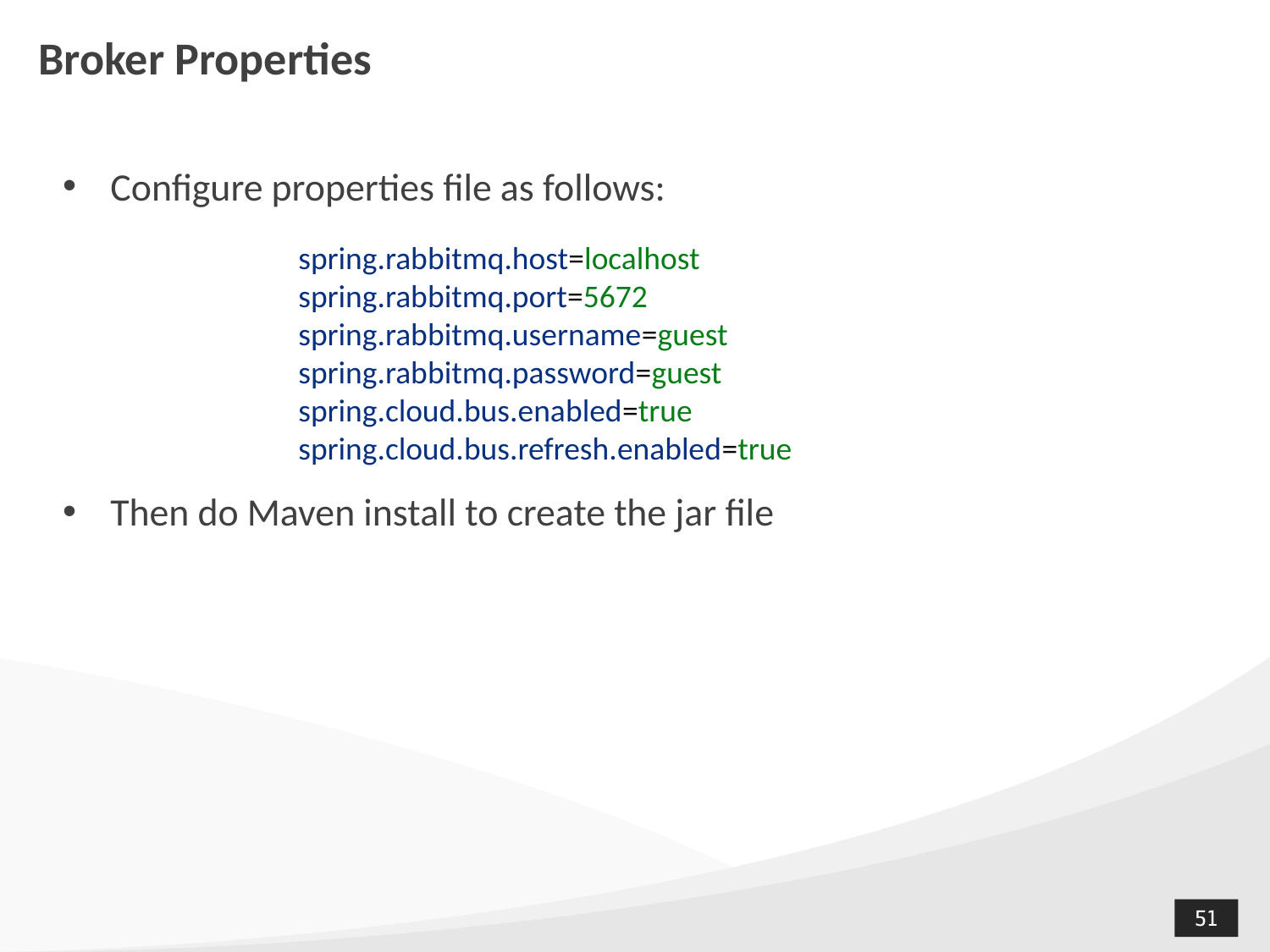

# Broker Properties

Configure properties file as follows:

Then do Maven install to create the jar file

spring.rabbitmq.host=localhost
spring.rabbitmq.port=5672
spring.rabbitmq.username=guest
spring.rabbitmq.password=guest
spring.cloud.bus.enabled=true
spring.cloud.bus.refresh.enabled=true